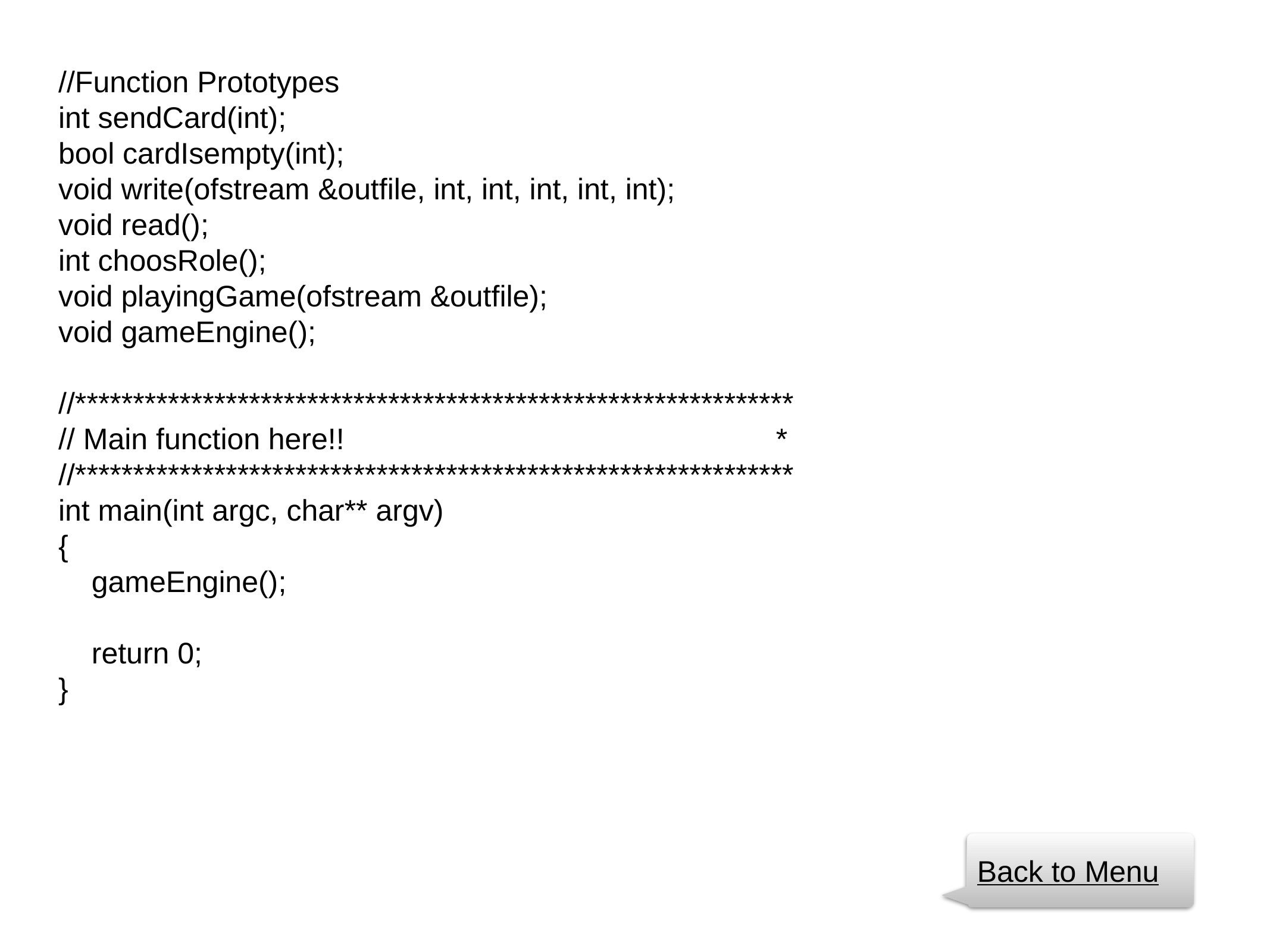

//Function Prototypes
int sendCard(int);
bool cardIsempty(int);
void write(ofstream &outfile, int, int, int, int, int);
void read();
int choosRole();
void playingGame(ofstream &outfile);
void gameEngine();

//**************************************************************
// Main function here!!                                                    *
//**************************************************************
int main(int argc, char** argv)
{
    gameEngine();

    return 0;
}
Back to Menu